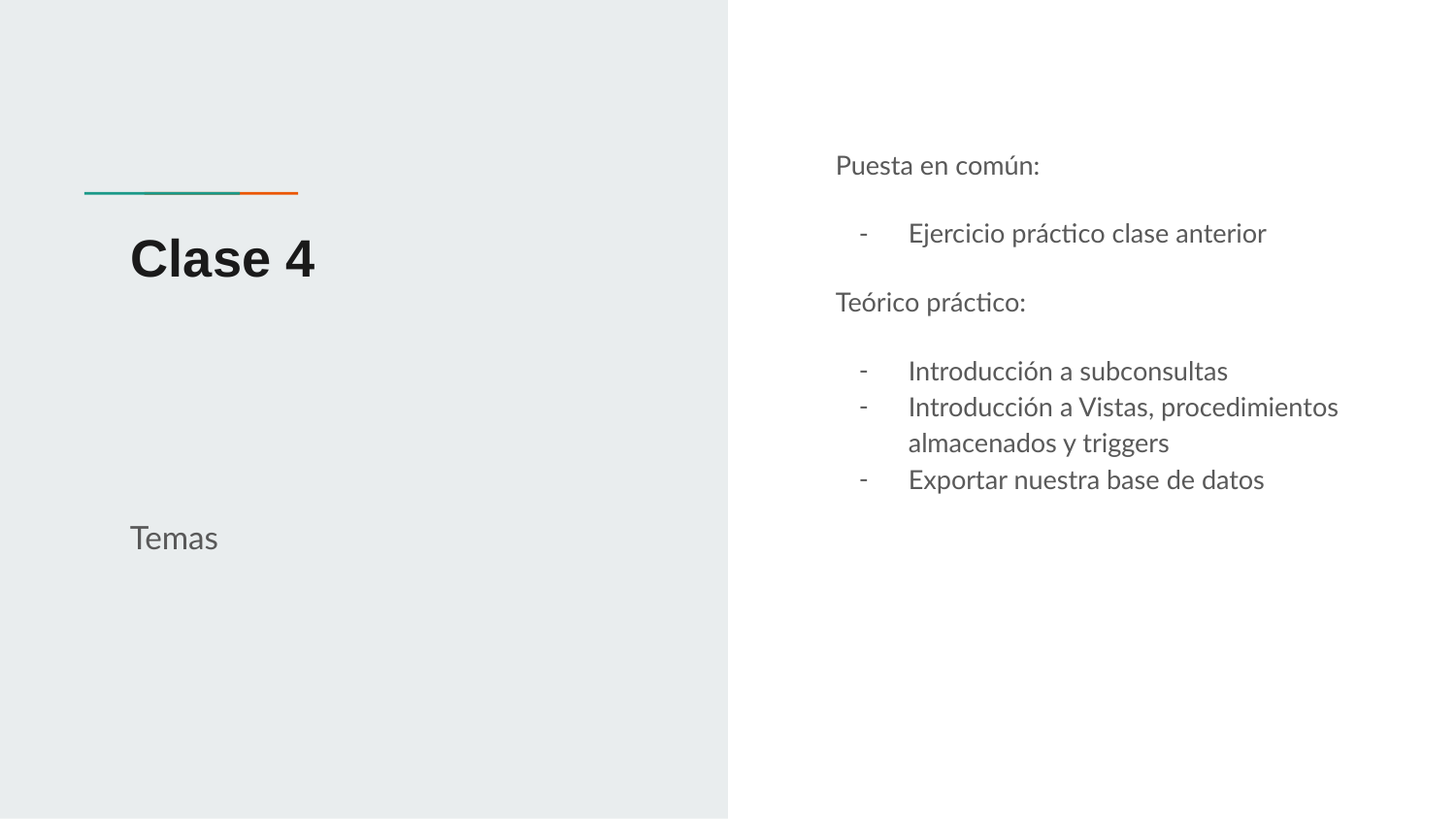

Puesta en común:
Ejercicio práctico clase anterior
Teórico práctico:
Introducción a subconsultas
Introducción a Vistas, procedimientos almacenados y triggers
Exportar nuestra base de datos

# Clase 4
Temas